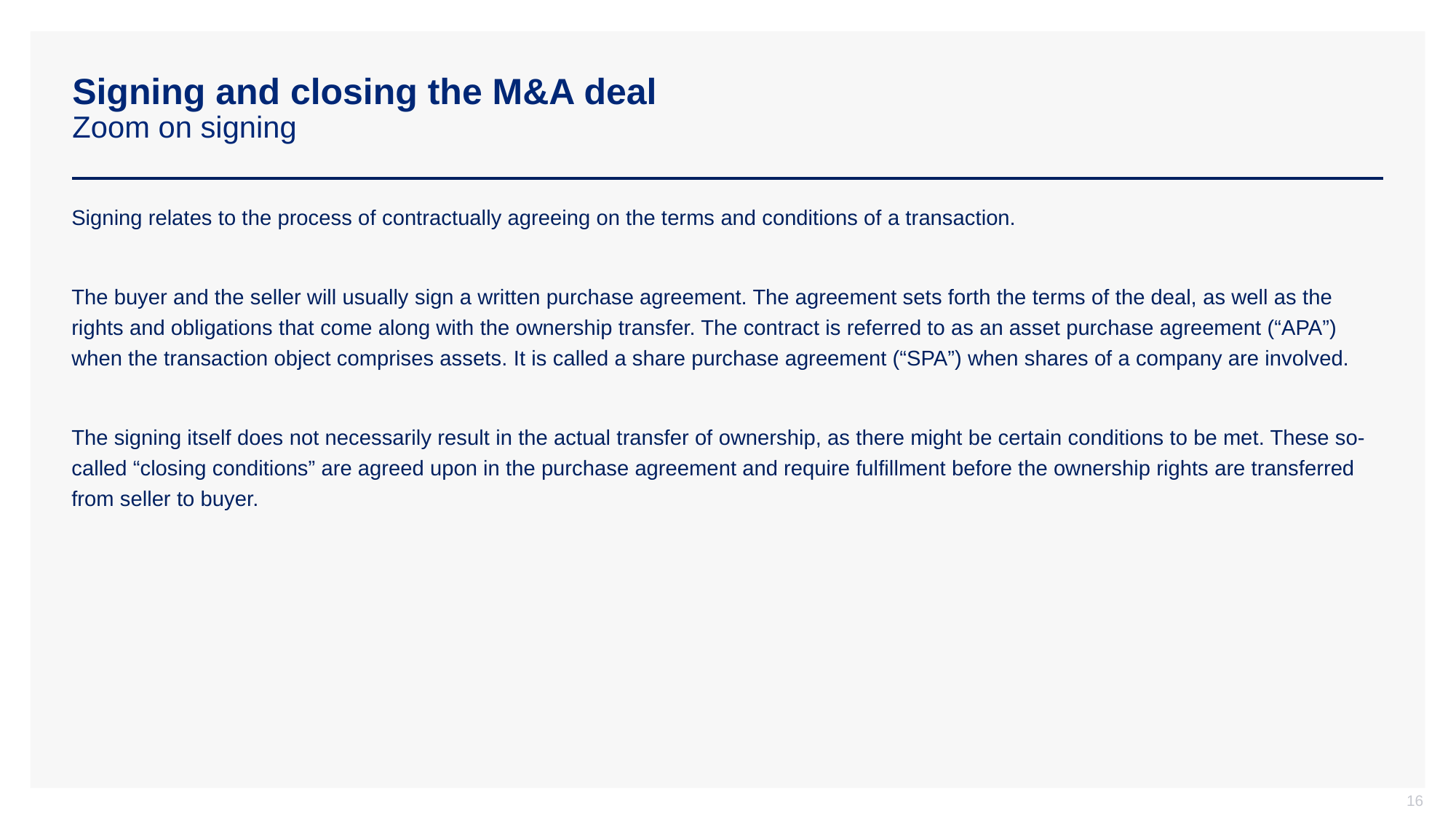

# Signing and closing the M&A deal Zoom on signing
Signing relates to the process of contractually agreeing on the terms and conditions of a transaction.

The buyer and the seller will usually sign a written purchase agreement. The agreement sets forth the terms of the deal, as well as the rights and obligations that come along with the ownership transfer. The contract is referred to as an asset purchase agreement (“APA”) when the transaction object comprises assets. It is called a share purchase agreement (“SPA”) when shares of a company are involved.

The signing itself does not necessarily result in the actual transfer of ownership, as there might be certain conditions to be met. These so-called “closing conditions” are agreed upon in the purchase agreement and require fulfillment before the ownership rights are transferred from seller to buyer.
16